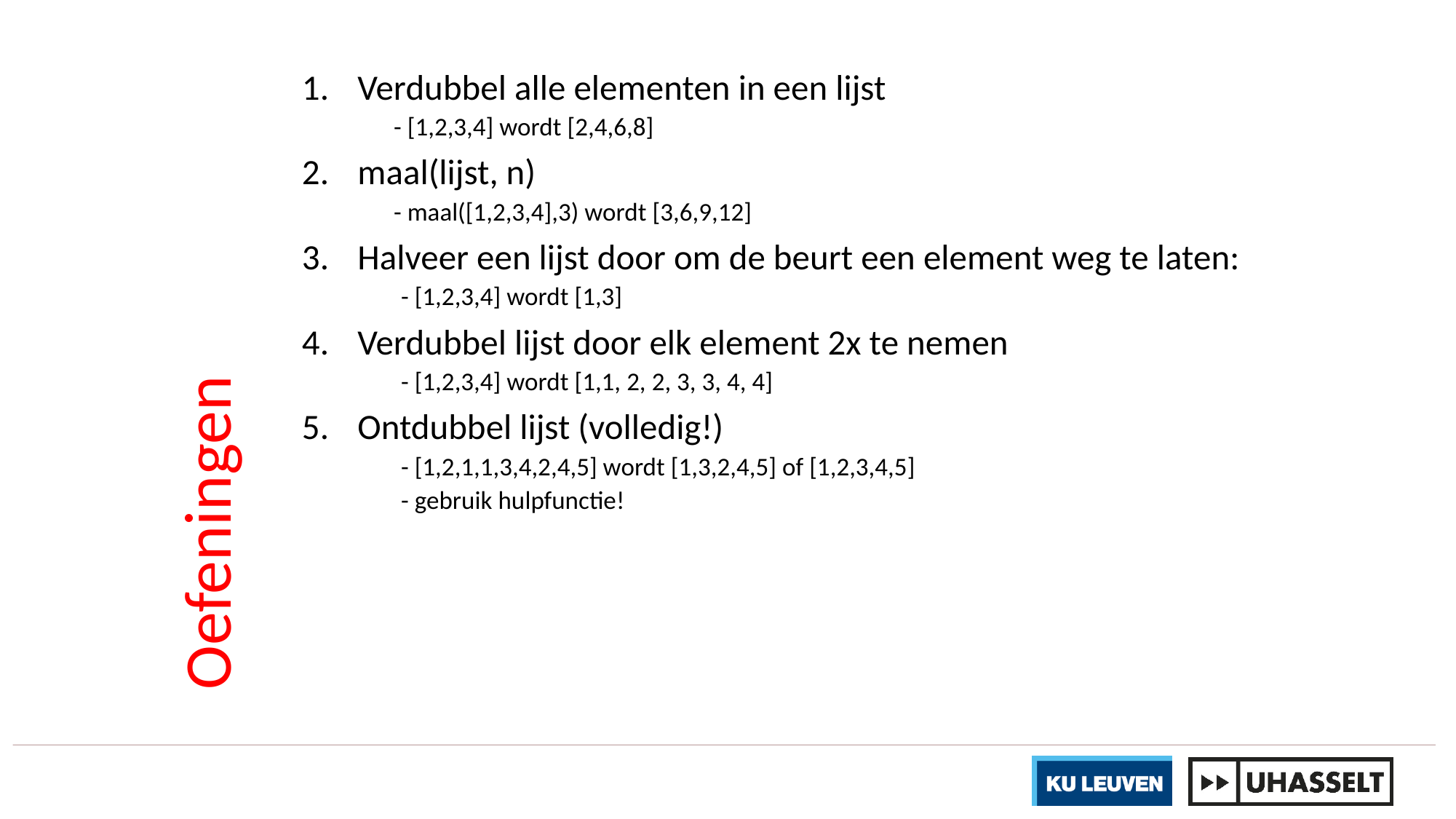

Verdubbel alle elementen in een lijst
	- [1,2,3,4] wordt [2,4,6,8]
maal(lijst, n)
	- maal([1,2,3,4],3) wordt [3,6,9,12]
Halveer een lijst door om de beurt een element weg te laten:
	- [1,2,3,4] wordt [1,3]
Verdubbel lijst door elk element 2x te nemen
	- [1,2,3,4] wordt [1,1, 2, 2, 3, 3, 4, 4]
Ontdubbel lijst (volledig!)
	- [1,2,1,1,3,4,2,4,5] wordt [1,3,2,4,5] of [1,2,3,4,5]
	- gebruik hulpfunctie!
# Oefeningen